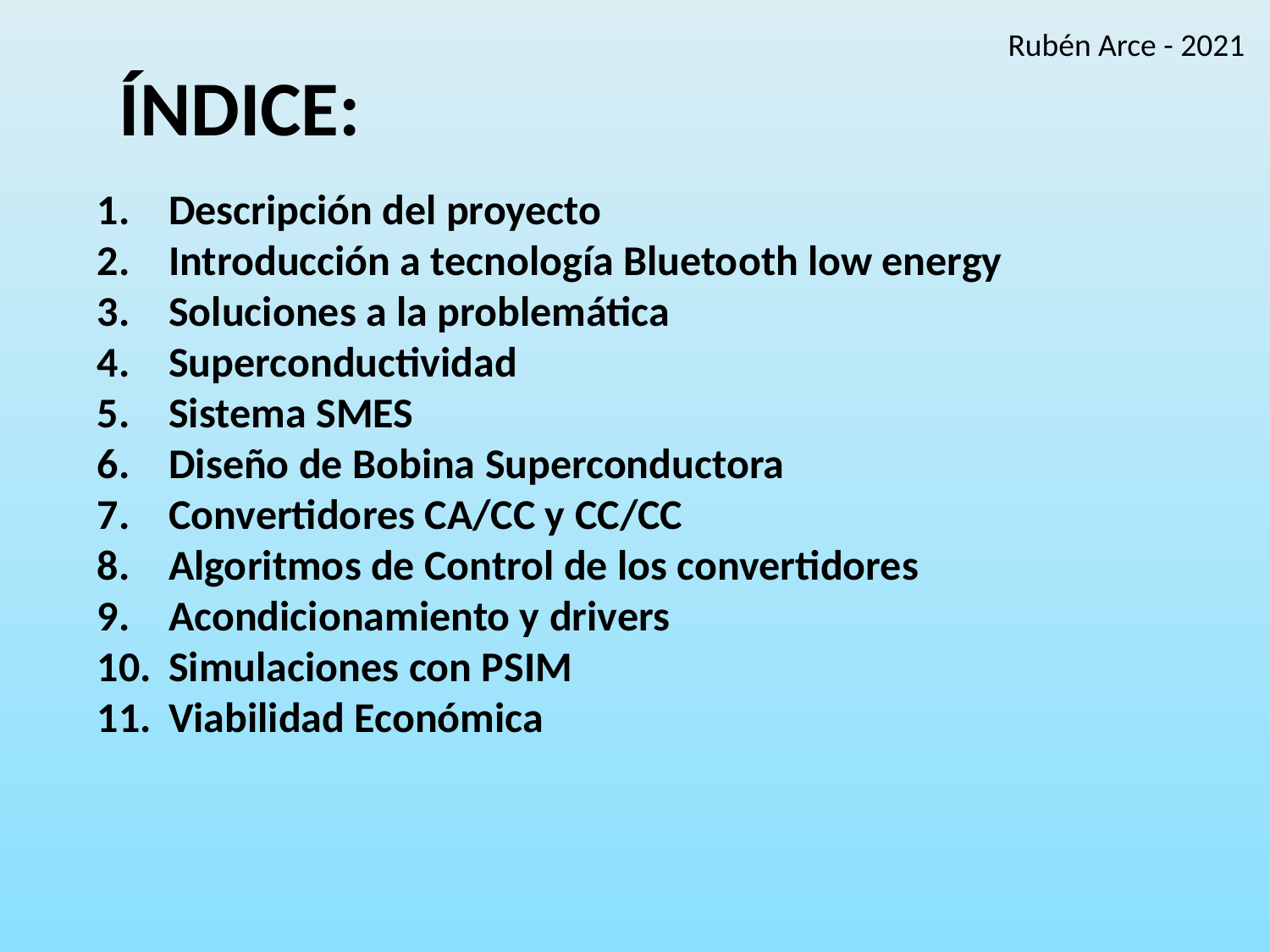

Rubén Arce - 2021
# ÍNDICE:
Descripción del proyecto
Introducción a tecnología Bluetooth low energy
Soluciones a la problemática
Superconductividad
Sistema SMES
Diseño de Bobina Superconductora
Convertidores CA/CC y CC/CC
Algoritmos de Control de los convertidores
Acondicionamiento y drivers
Simulaciones con PSIM
Viabilidad Económica